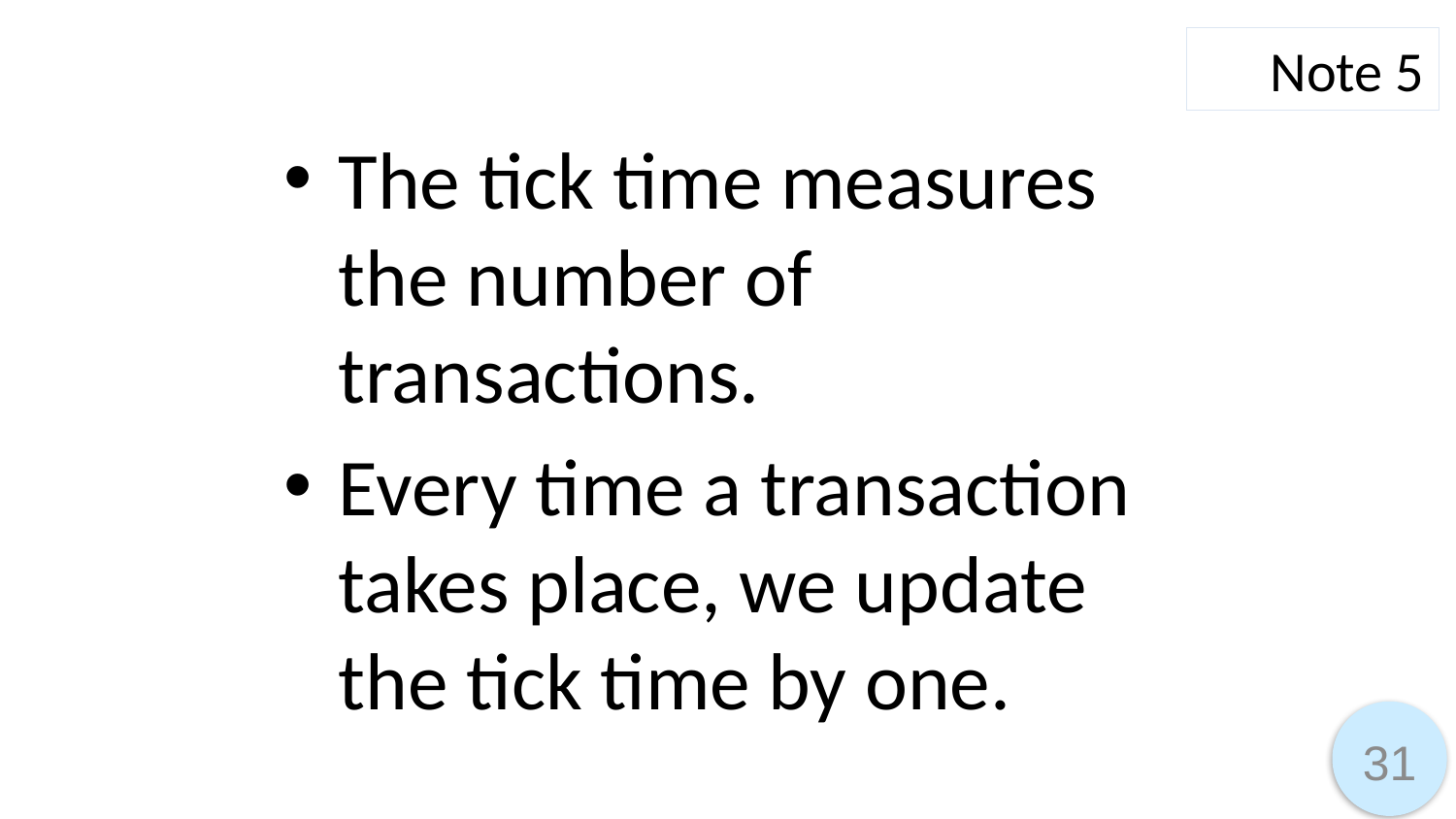

Note 5
The tick time measures the number of transactions.
Every time a transaction takes place, we update the tick time by one.
31